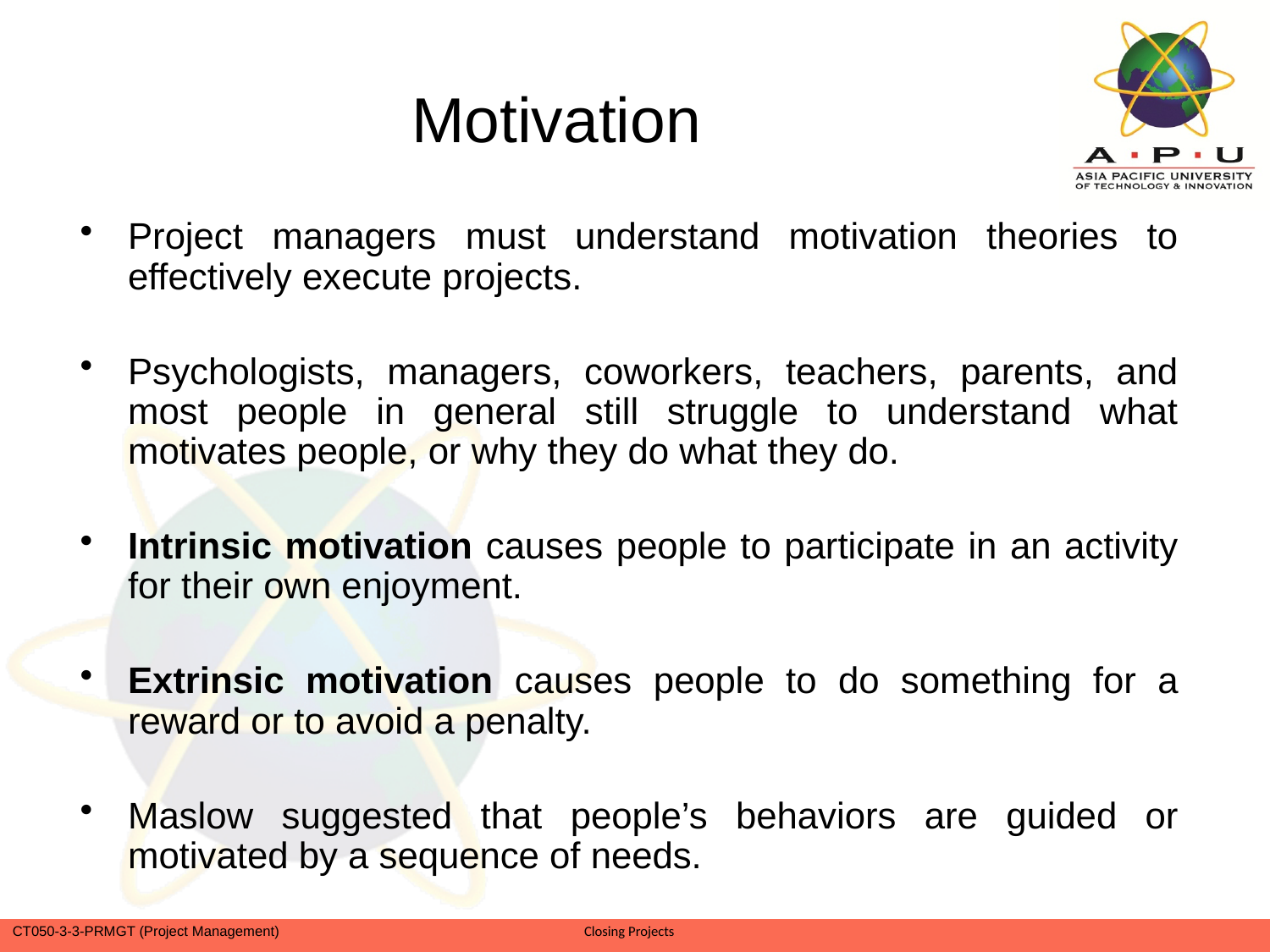

# Motivation
Project managers must understand motivation theories to effectively execute projects.

Psychologists, managers, coworkers, teachers, parents, and most people in general still struggle to understand what motivates people, or why they do what they do.

Intrinsic motivation causes people to participate in an activity for their own enjoyment.

Extrinsic motivation causes people to do something for a reward or to avoid a penalty.

Maslow suggested that people’s behaviors are guided or motivated by a sequence of needs.